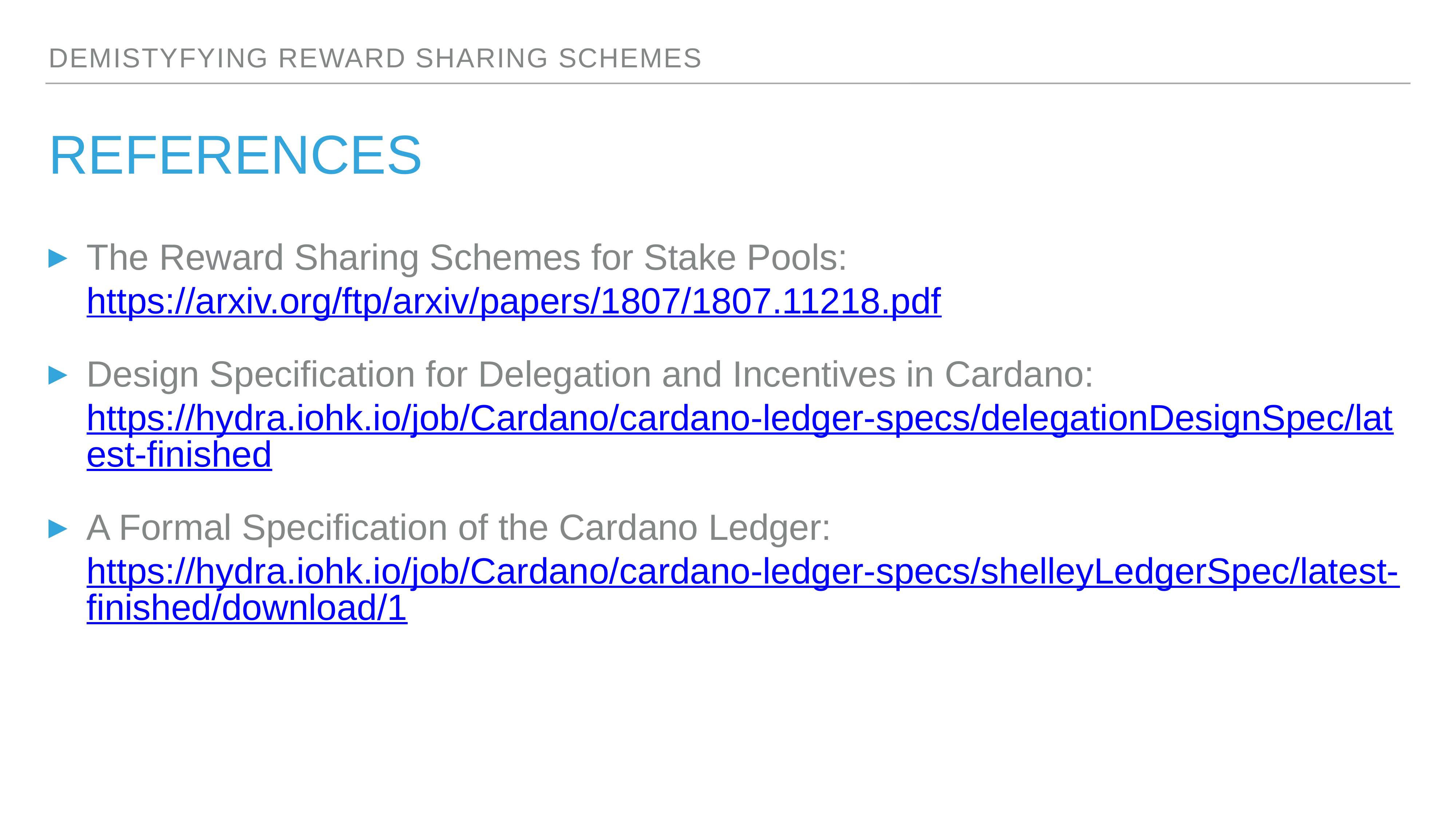

DeMISTYFYING REWARD SHARING SCHEMES
# References
The Reward Sharing Schemes for Stake Pools: https://arxiv.org/ftp/arxiv/papers/1807/1807.11218.pdf
Design Specification for Delegation and Incentives in Cardano: https://hydra.iohk.io/job/Cardano/cardano-ledger-specs/delegationDesignSpec/latest-finished
A Formal Specification of the Cardano Ledger: https://hydra.iohk.io/job/Cardano/cardano-ledger-specs/shelleyLedgerSpec/latest-finished/download/1